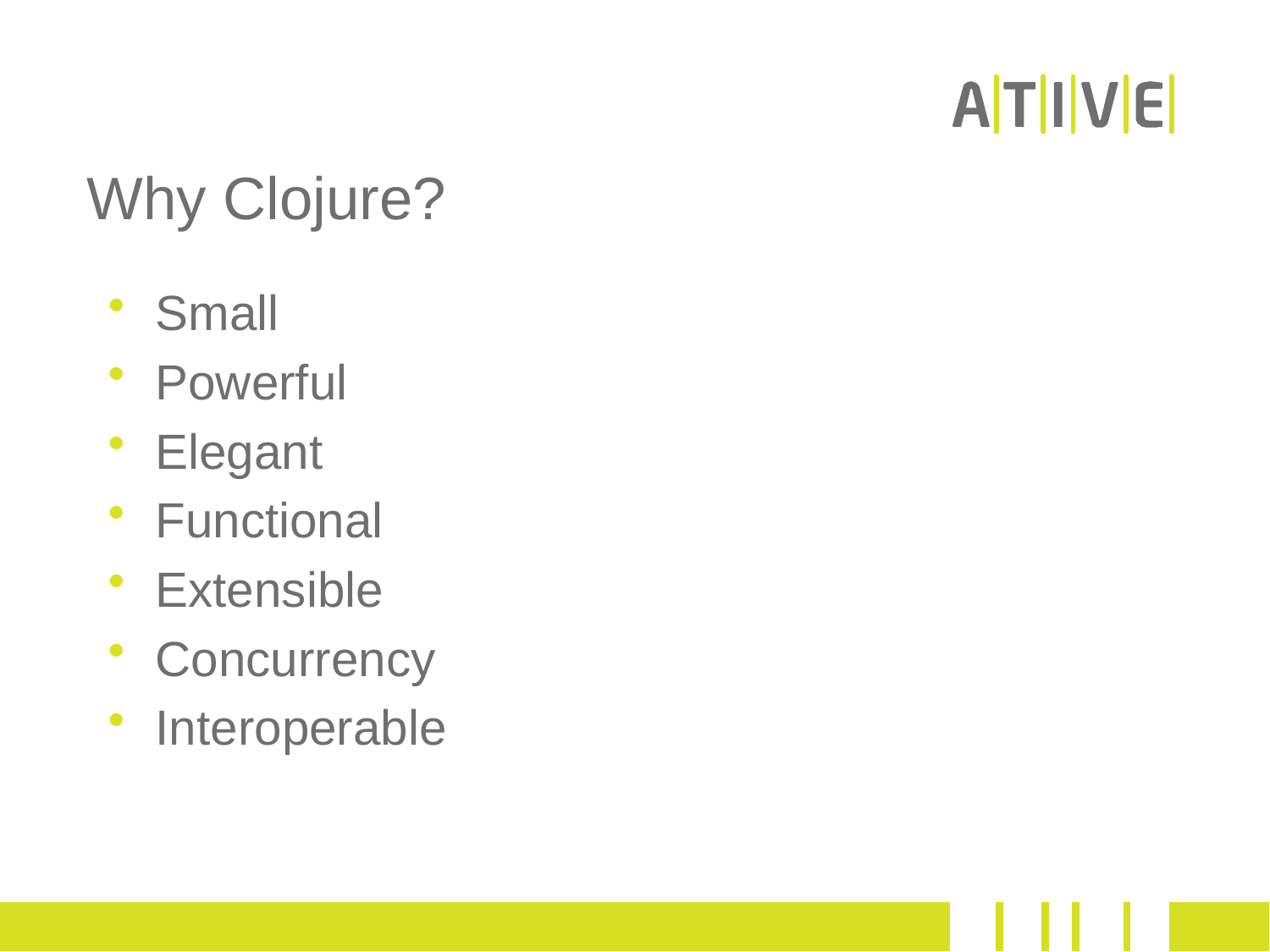

# Why Clojure?
Small
Powerful
Elegant
Functional
Extensible
Concurrency
Interoperable